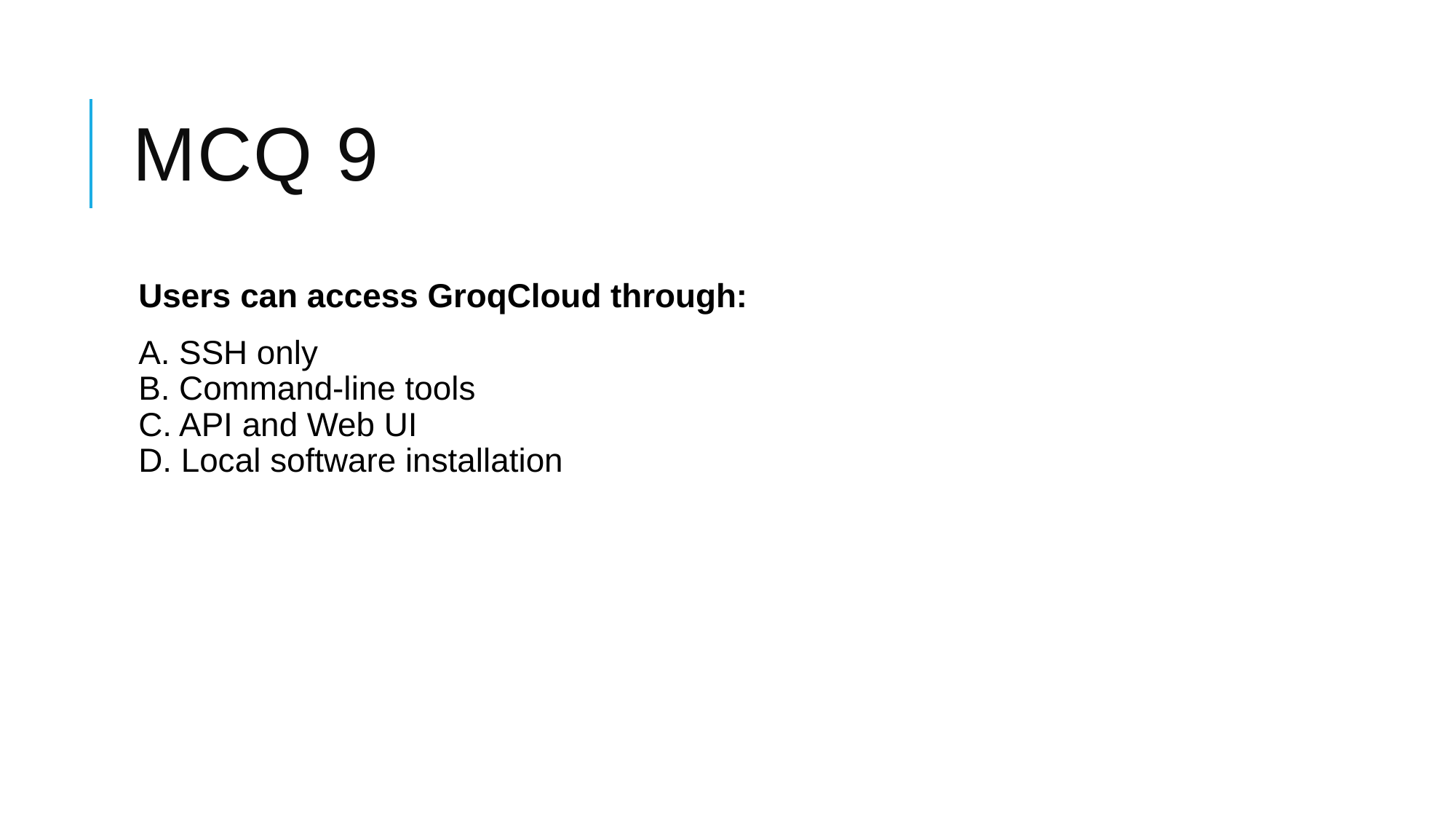

# Mcq 9
Users can access GroqCloud through:
A. SSH only
B. Command-line tools
C. API and Web UI
D. Local software installation